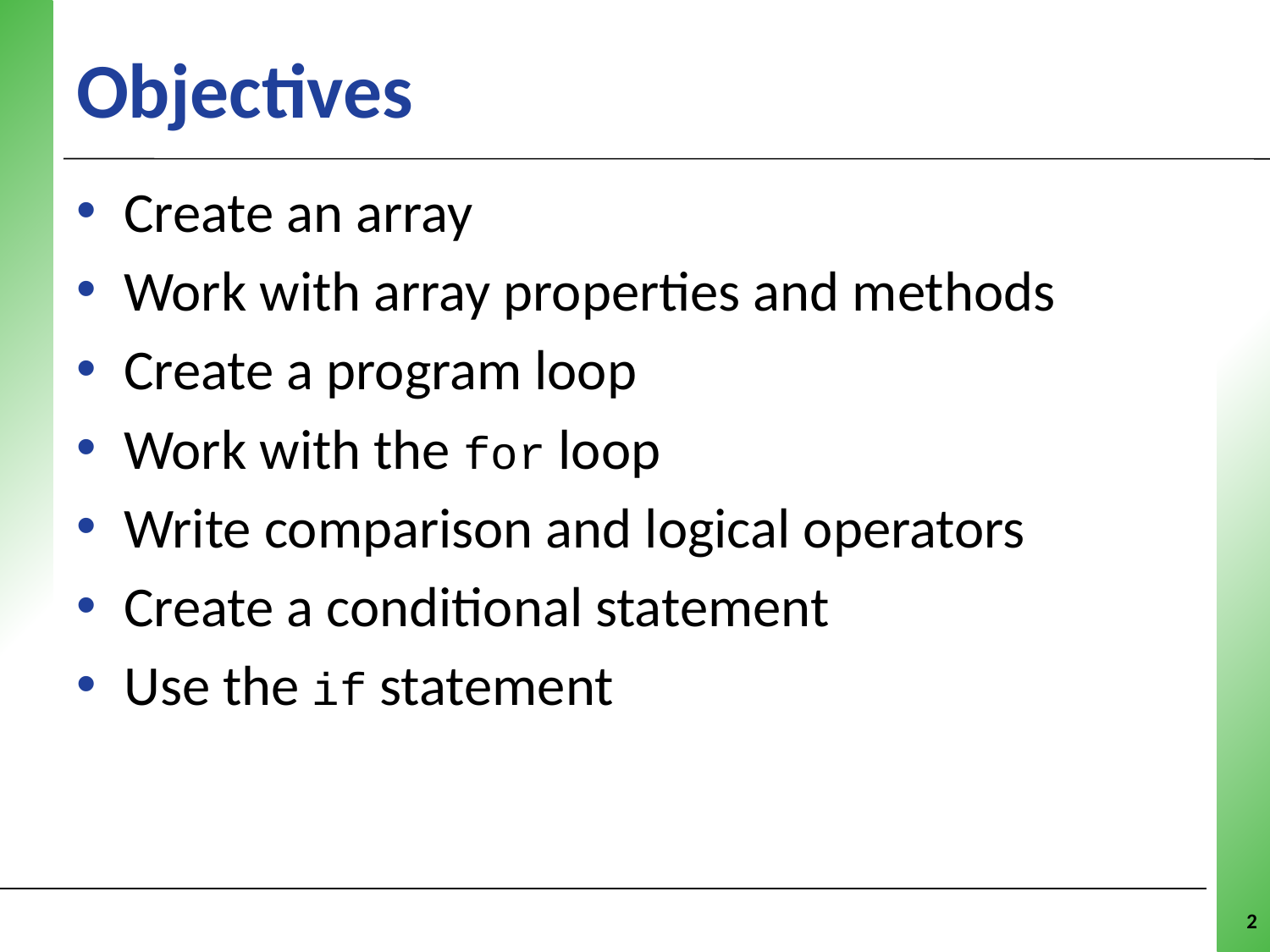

# Objectives
Create an array
Work with array properties and methods
Create a program loop
Work with the for loop
Write comparison and logical operators
Create a conditional statement
Use the if statement
2